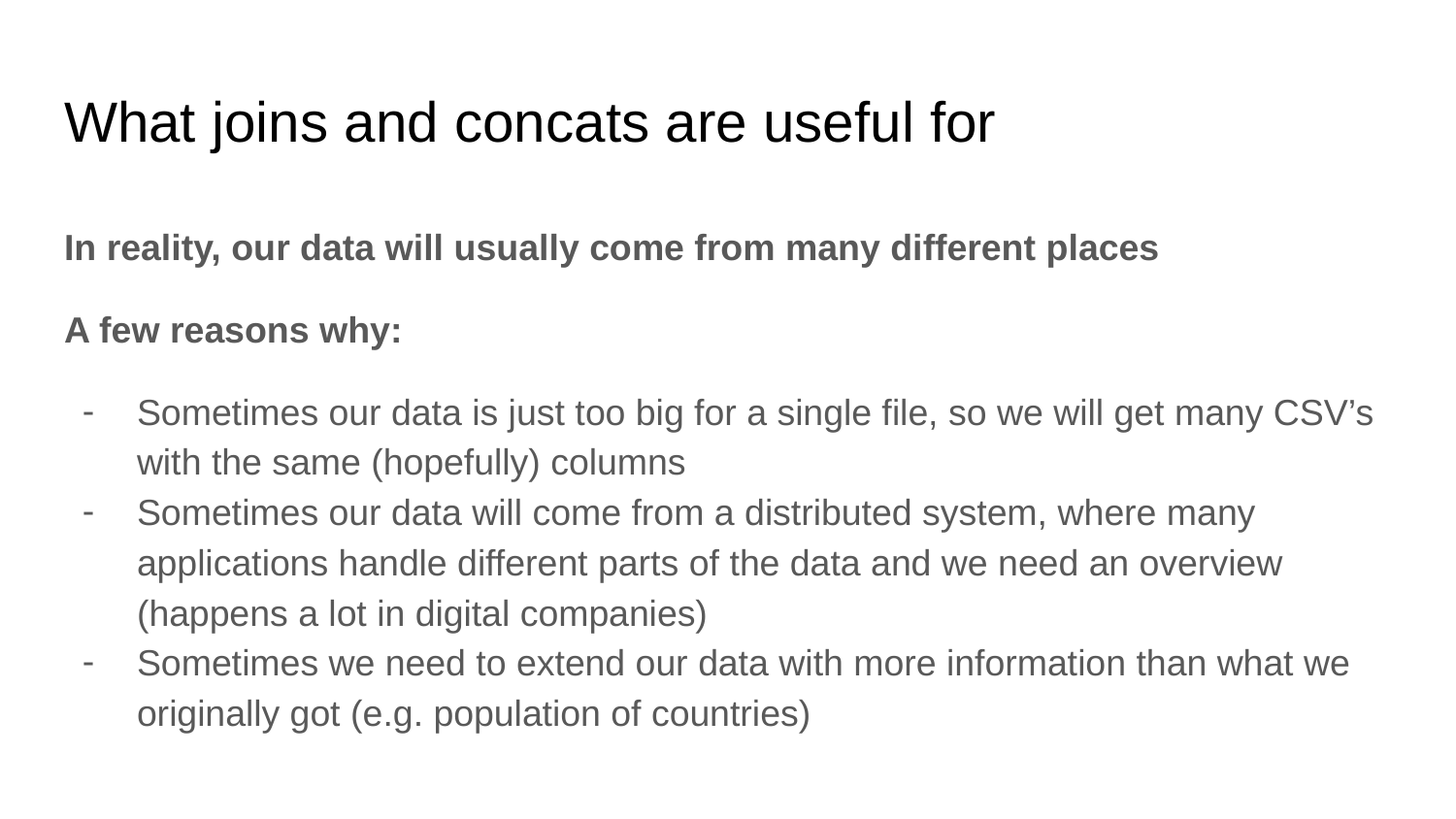

# What joins and concats are useful for
In reality, our data will usually come from many different places
A few reasons why:
Sometimes our data is just too big for a single file, so we will get many CSV’s with the same (hopefully) columns
Sometimes our data will come from a distributed system, where many applications handle different parts of the data and we need an overview (happens a lot in digital companies)
Sometimes we need to extend our data with more information than what we originally got (e.g. population of countries)